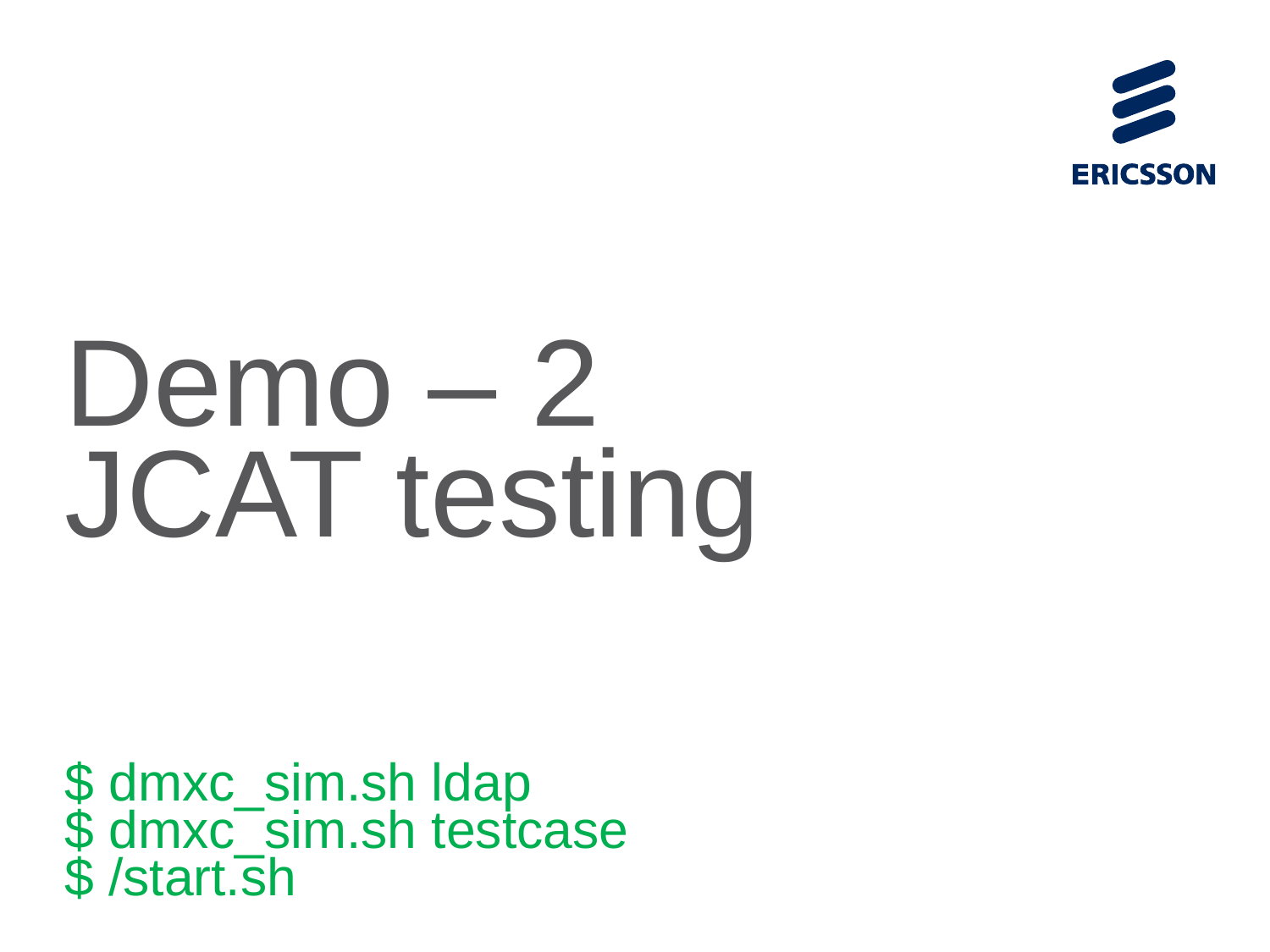

# Demo – 2 JCAT testing
$ dmxc_sim.sh ldap
$ dmxc_sim.sh testcase
$ /start.sh